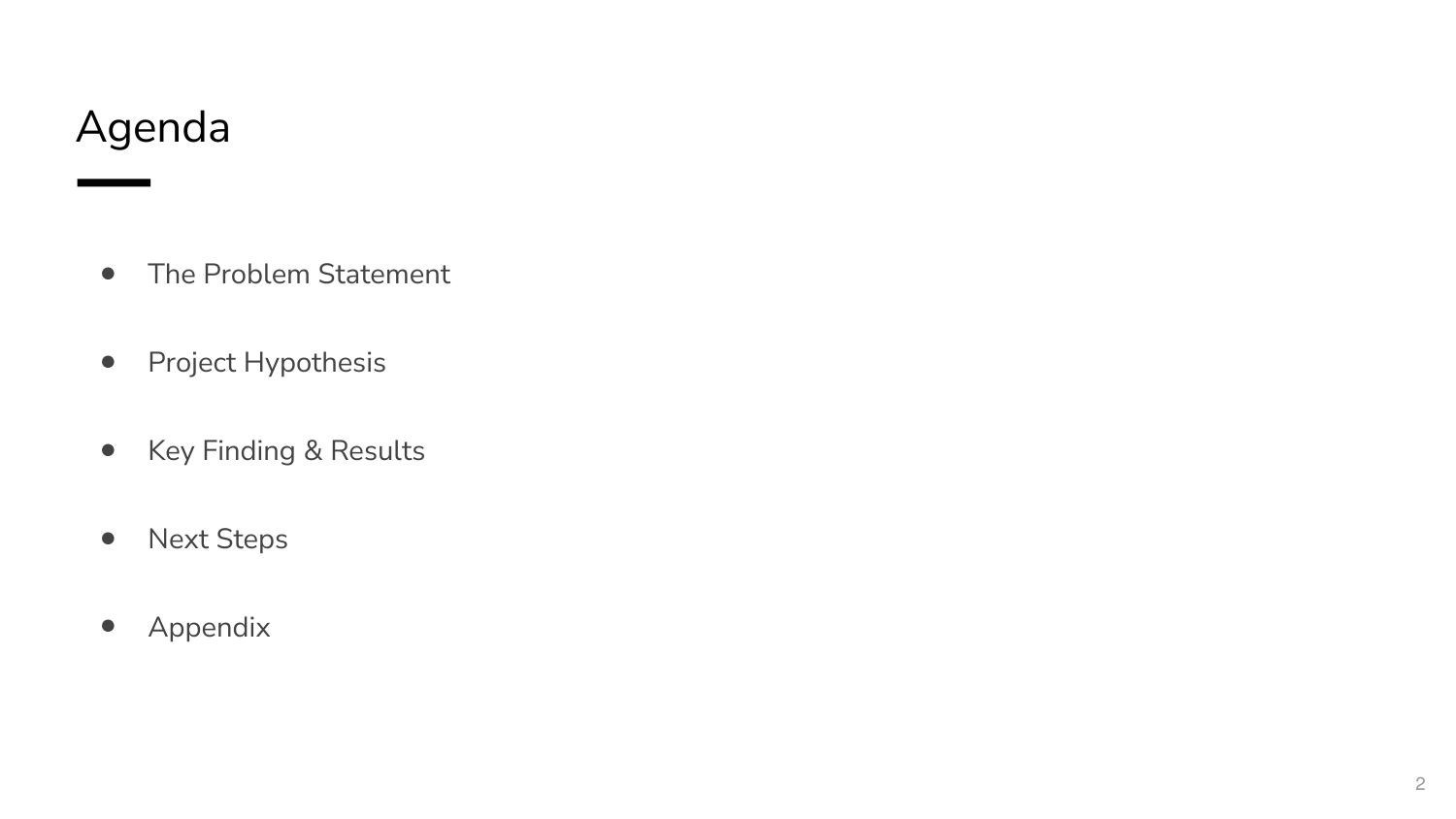

# Agenda
The Problem Statement

Project Hypothesis

Key Finding & Results

Next Steps

Appendix